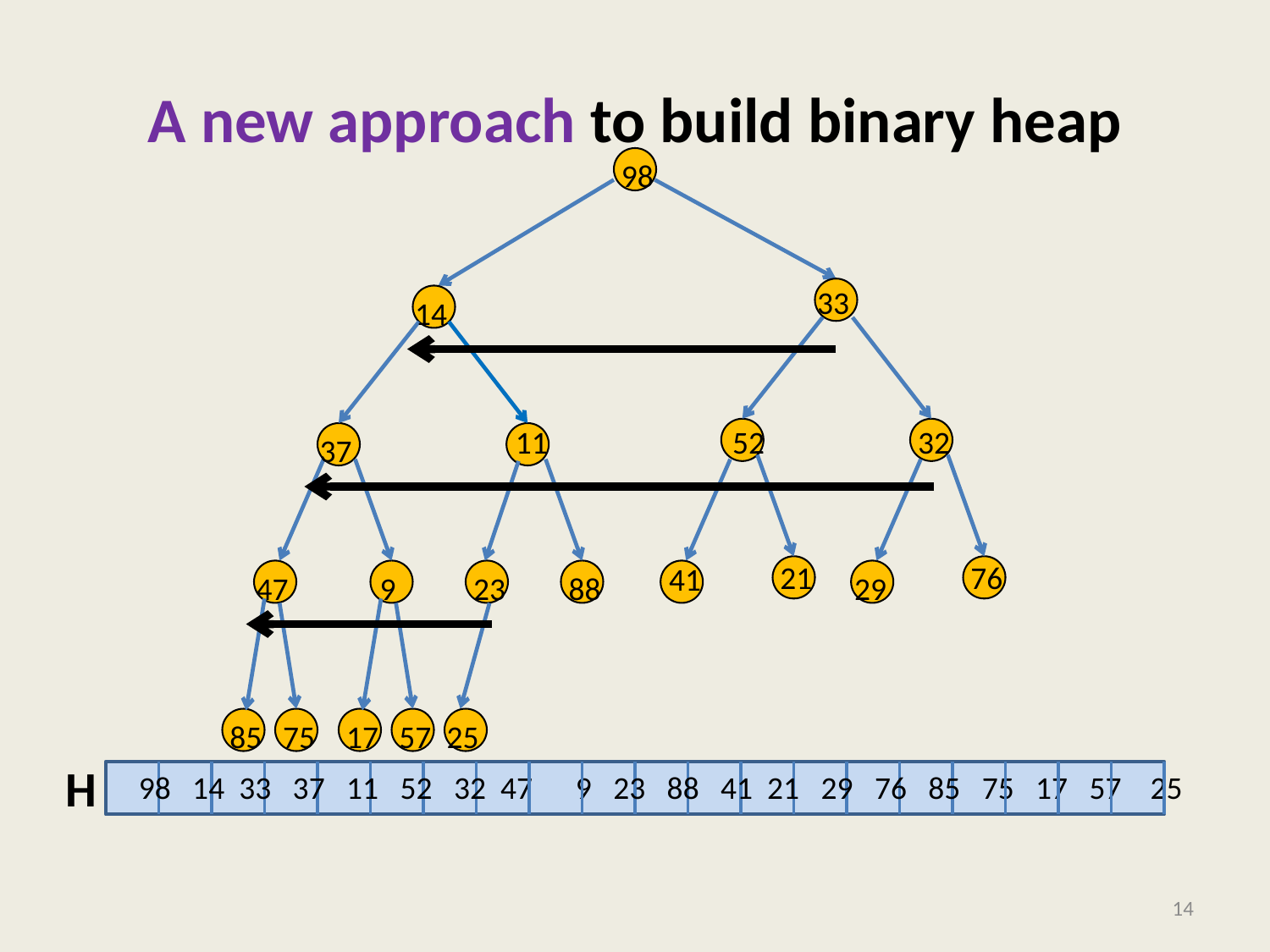

# A new approach to build binary heap

98
33
14
11
52
32
37
21
76
41
47
 9
23
88
29
85
75
17
57
25

H
98   14  33   37   11   52   32  47      9   23   88   41  21   29   76   85   75   17   57    25

14